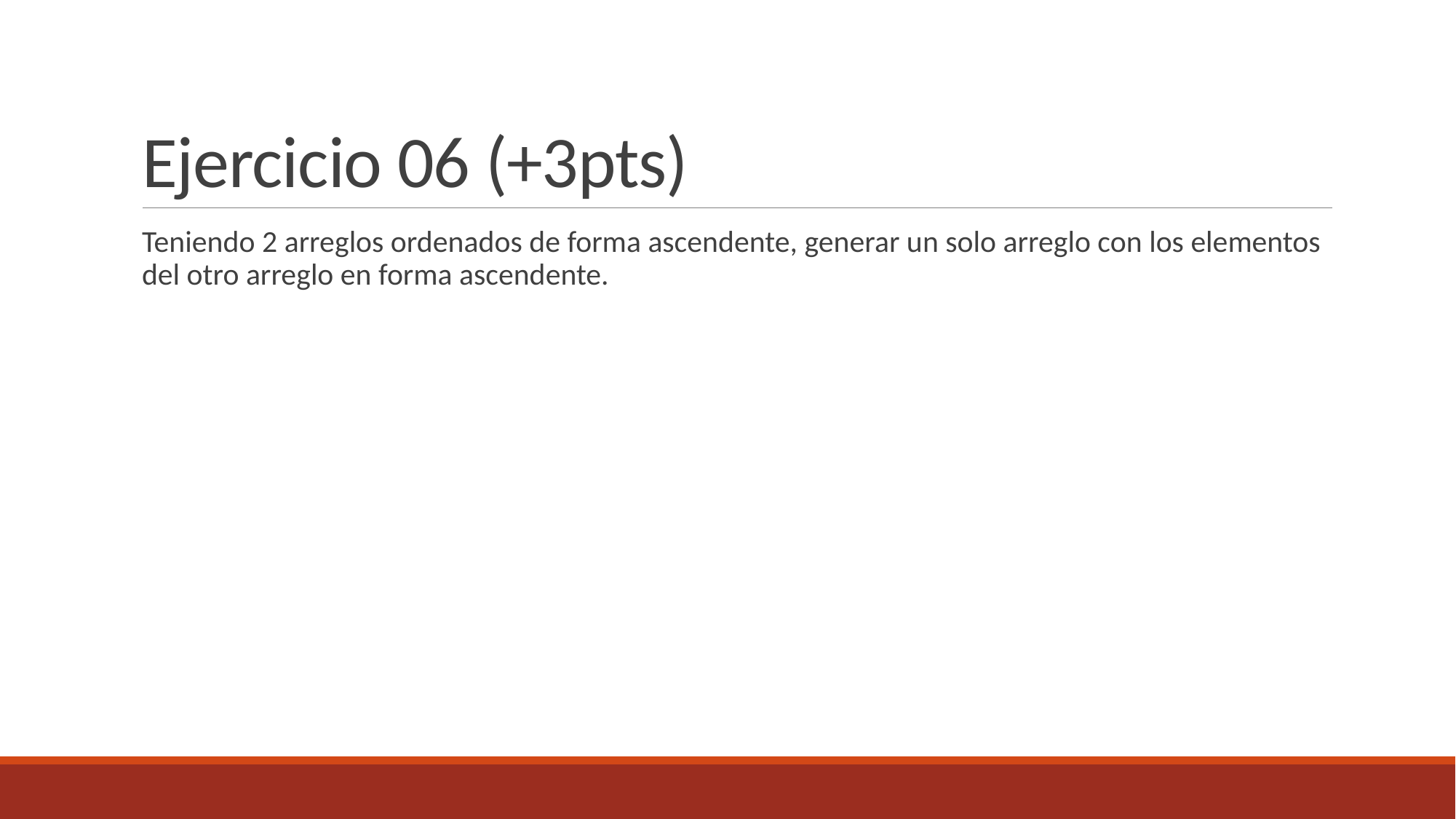

# Ejercicio 06 (+3pts)
Teniendo 2 arreglos ordenados de forma ascendente, generar un solo arreglo con los elementos del otro arreglo en forma ascendente.